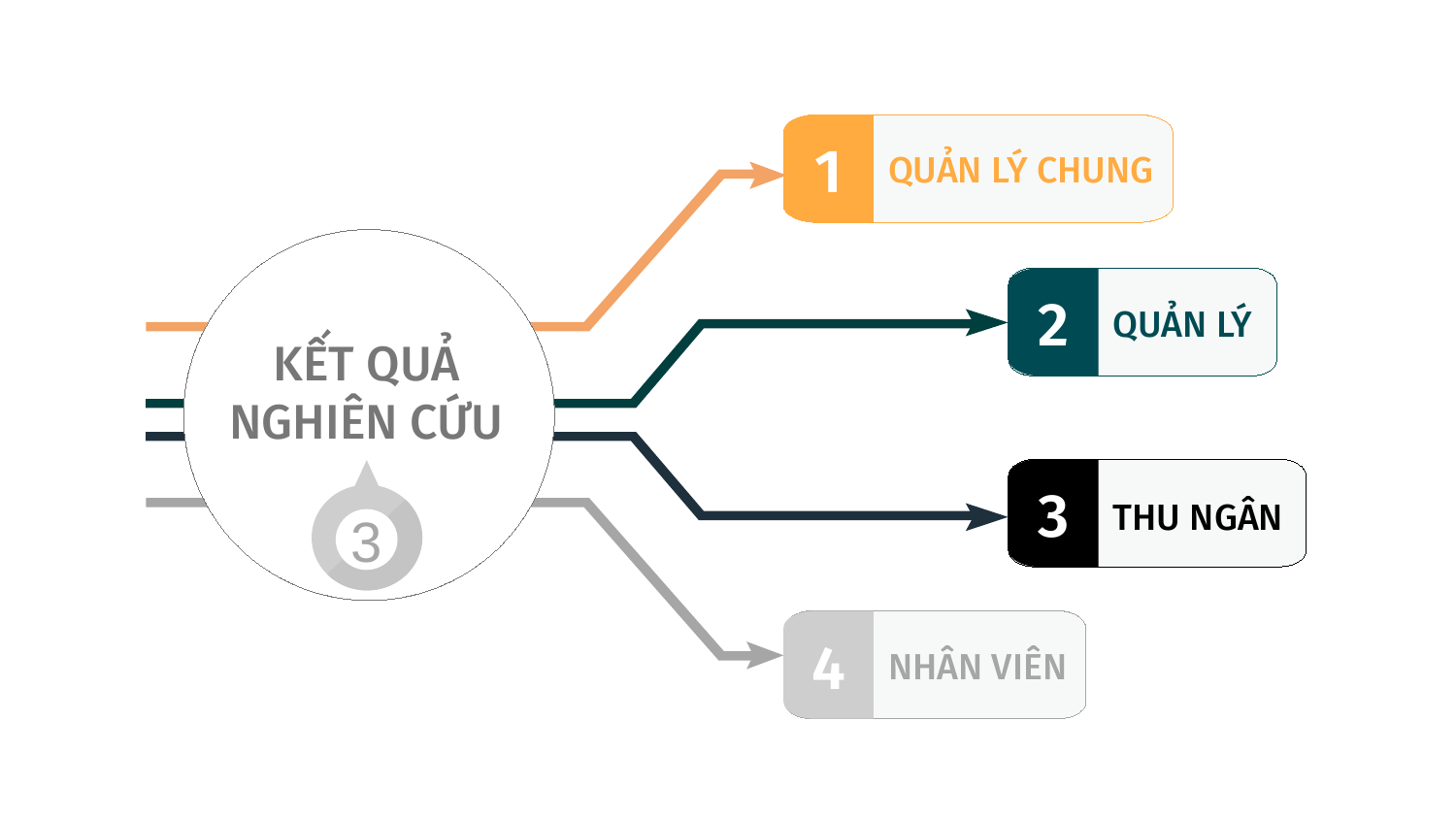

1
QUẢN LÝ CHUNG

2
QUẢN LÝ
KẾT QUẢ NGHIÊN CỨU

3

3
THU NGÂN

4

NHÂN VIÊN